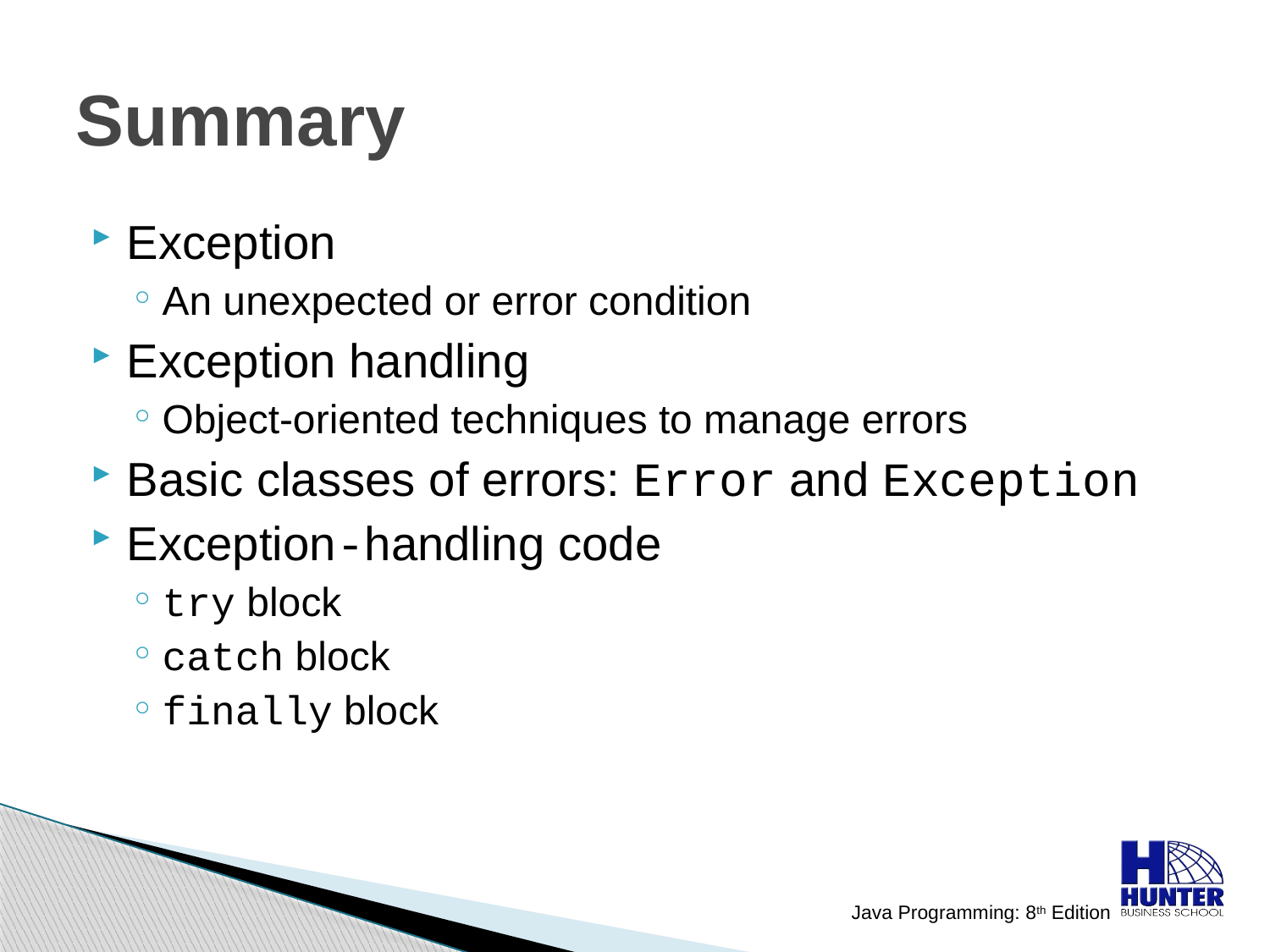

# Summary
Exception
An unexpected or error condition
Exception handling
Object-oriented techniques to manage errors
Basic classes of errors: Error and Exception
Exception-handling code
try block
catch block
finally block